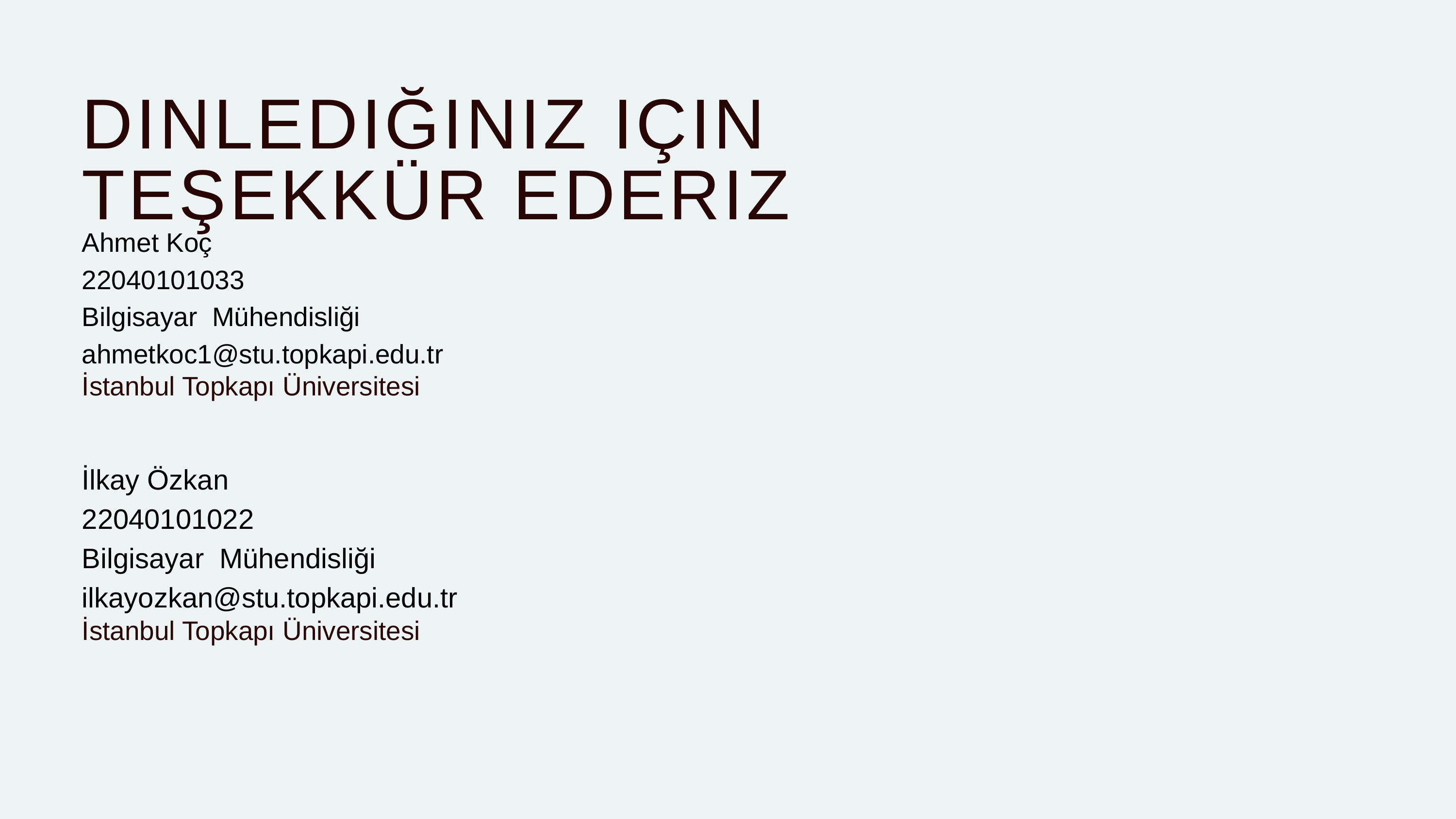

DINLEDIĞINIZ IÇIN TEŞEKKÜR EDERIZ
Ahmet Koç
22040101033
Bilgisayar  Mühendisliği
ahmetkoc1@stu.topkapi.edu.tr
İstanbul Topkapı Üniversitesi
İlkay Özkan
22040101022
Bilgisayar  Mühendisliği
ilkayozkan@stu.topkapi.edu.tr
İstanbul Topkapı Üniversitesi